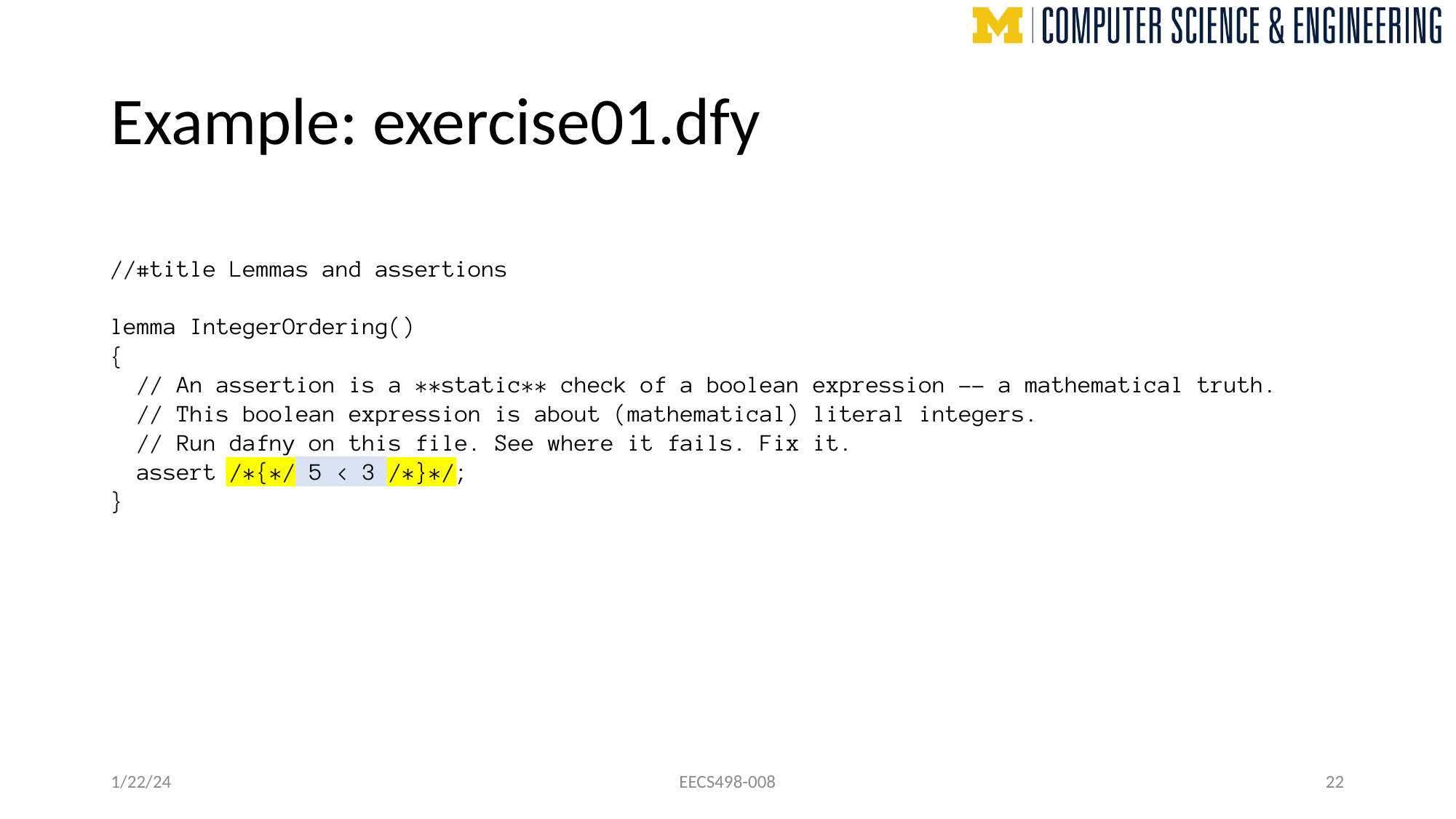

# Example: exercise01.dfy
//#title Lemmas and assertions

lemma IntegerOrdering()
{
  // An assertion is a **static** check of a boolean expression -- a mathematical truth.
  // This boolean expression is about (mathematical) literal integers.
  // Run dafny on this file. See where it fails. Fix it.
  assert /*{*/ 5 < 3 /*}*/;
}

1/22/24
EECS498-008
22